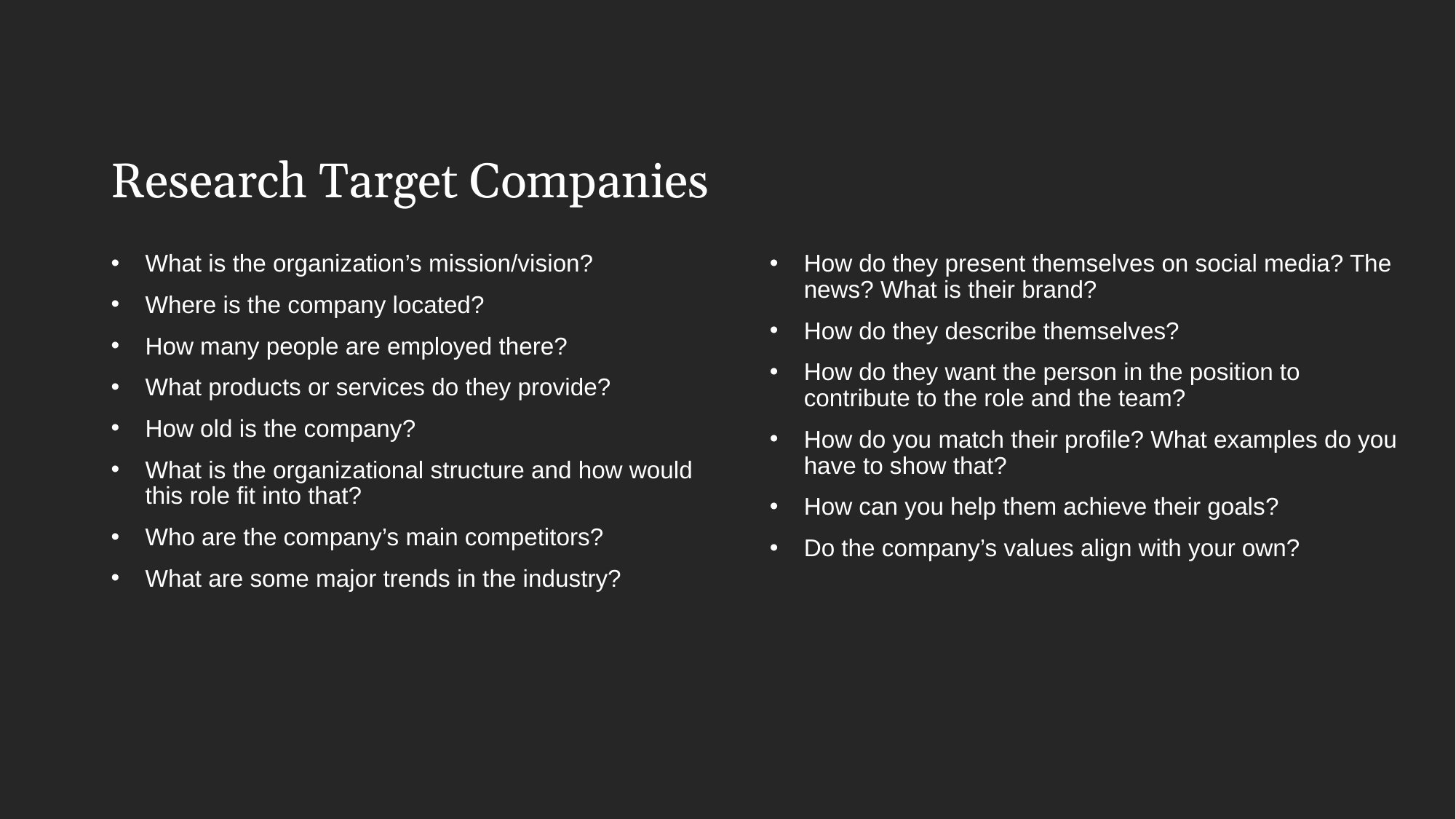

# Research Target Companies
What is the organization’s mission/vision?
Where is the company located?
How many people are employed there?
What products or services do they provide?
How old is the company?
What is the organizational structure and how would this role fit into that?
Who are the company’s main competitors?
What are some major trends in the industry?
How do they present themselves on social media? The news? What is their brand?
How do they describe themselves?
How do they want the person in the position to contribute to the role and the team?
How do you match their profile? What examples do you have to show that?
How can you help them achieve their goals?
Do the company’s values align with your own?